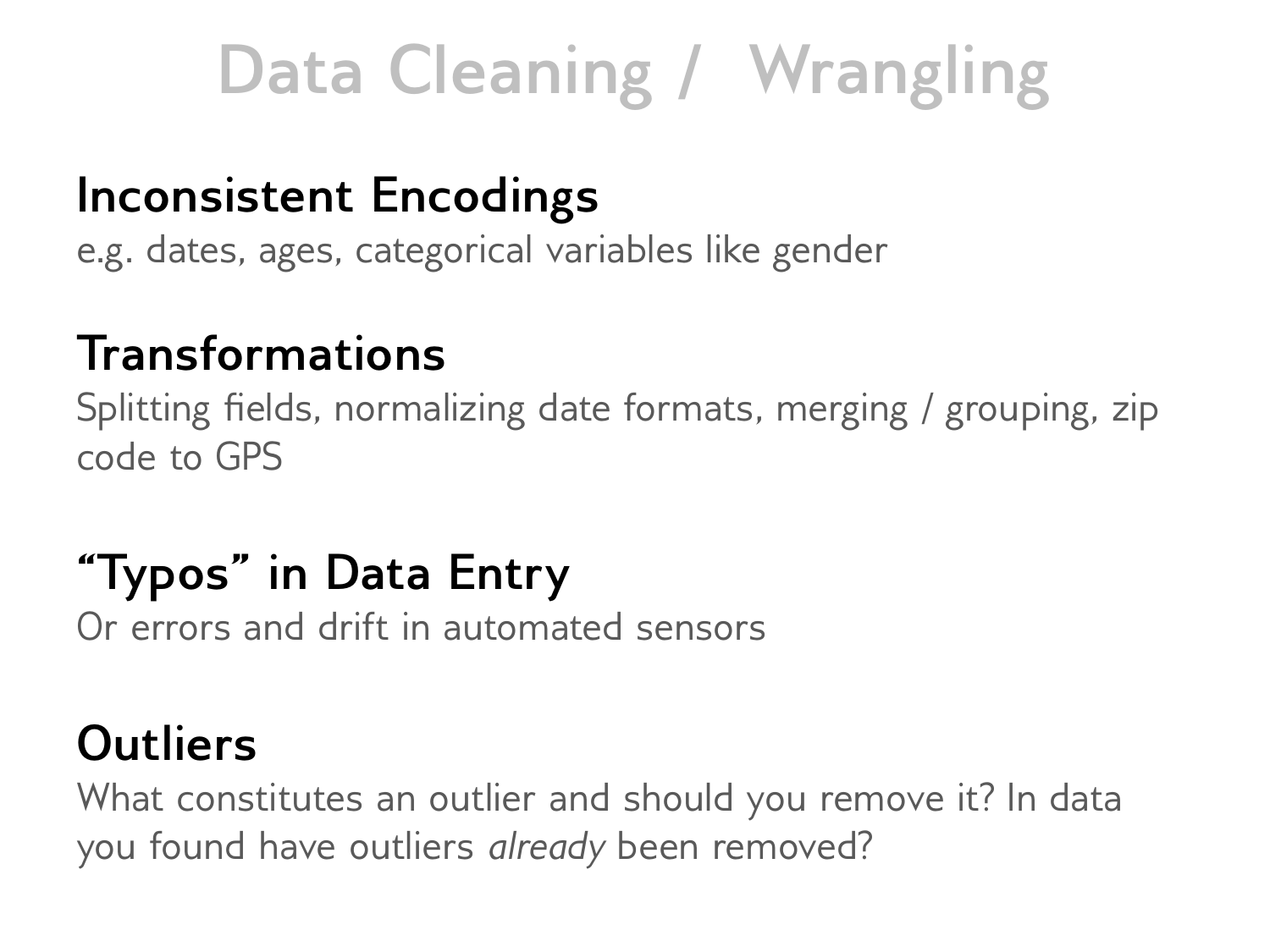

# Data Cleaning /  Wrangling
Inconsistent Encodings
e.g. dates, ages, categorical variables like gender

Transformations
Splitting fields, normalizing date formats, merging / grouping, zip code to GPS

“Typos” in Data Entry
Or errors and drift in automated sensors

Outliers
What constitutes an outlier and should you remove it? In data you found have outliers already been removed?